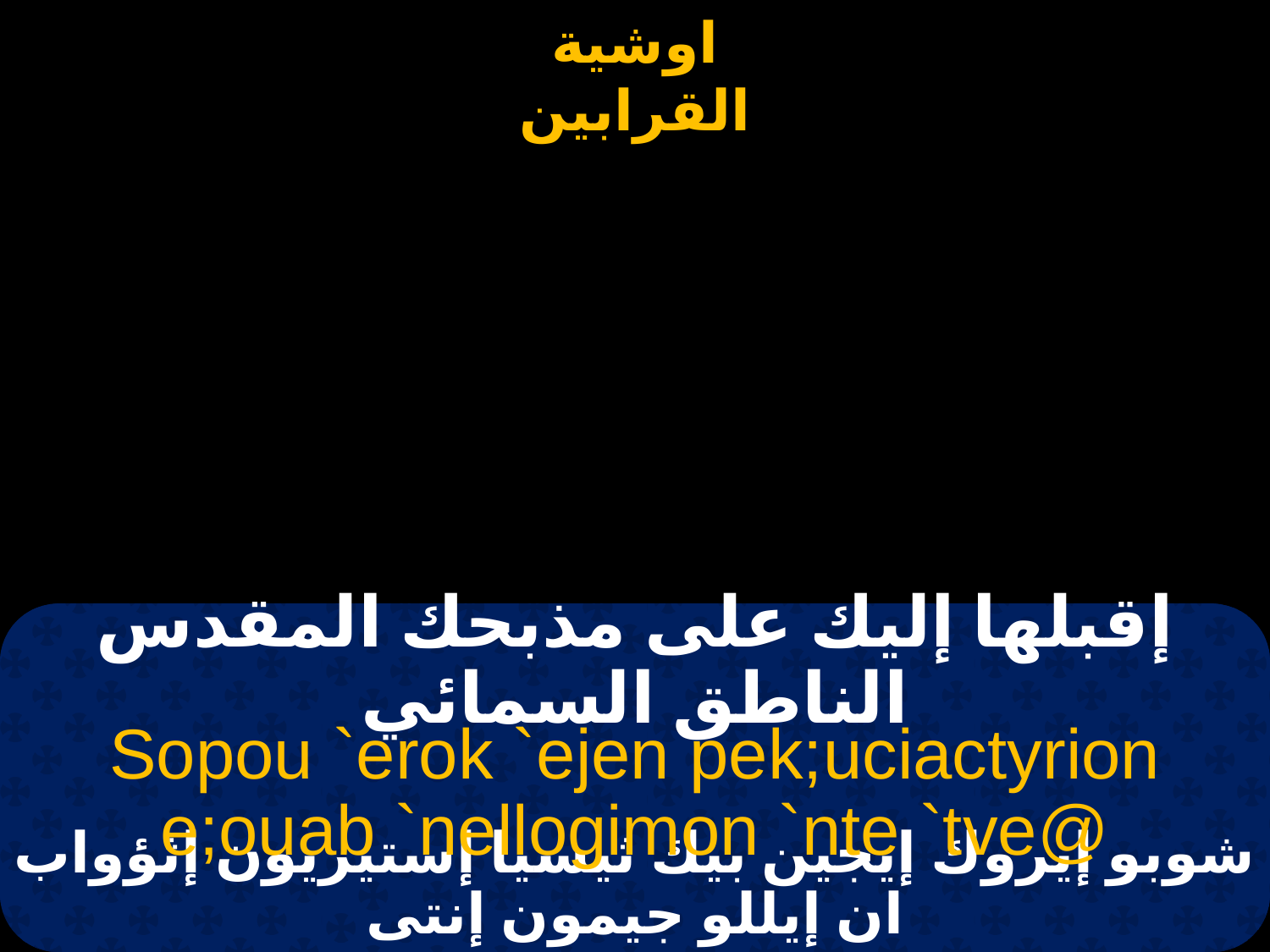

# إقبلها إليك على مذبحك المقدس الناطق السمائي
Sopou `erok `ejen pek;uciactyrion e;ouab `nellogimon `nte `tve@
شوبو إيروك إيجين بيك ثيسيا إستيريون إثؤواب ان إيللو جيمون إنتى